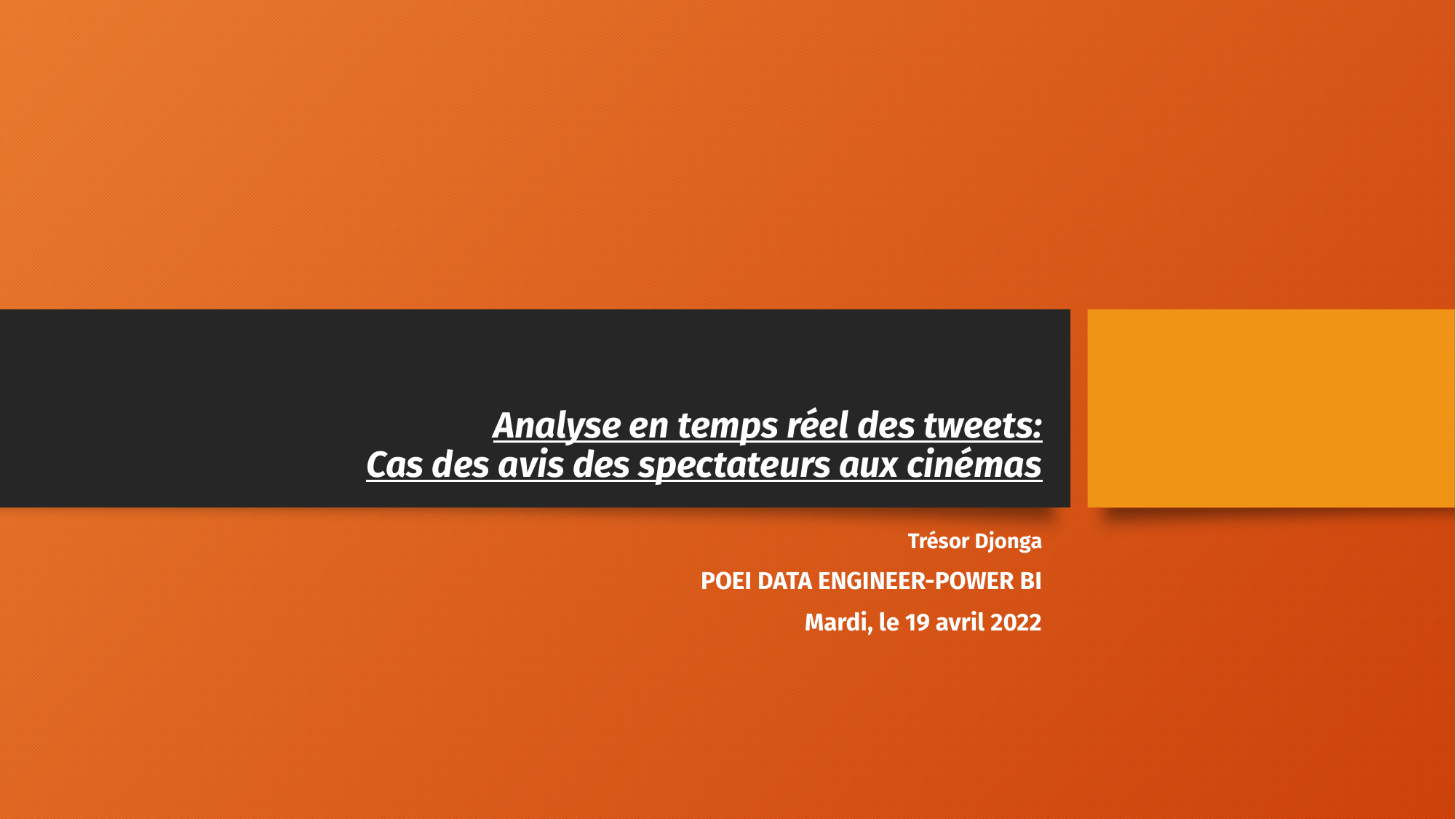

# Analyse en temps réel des tweets: Cas des avis des spectateurs aux cinémas
Trésor Djonga
POEI DATA ENGINEER-POWER BI
Mardi, le 19 avril 2022